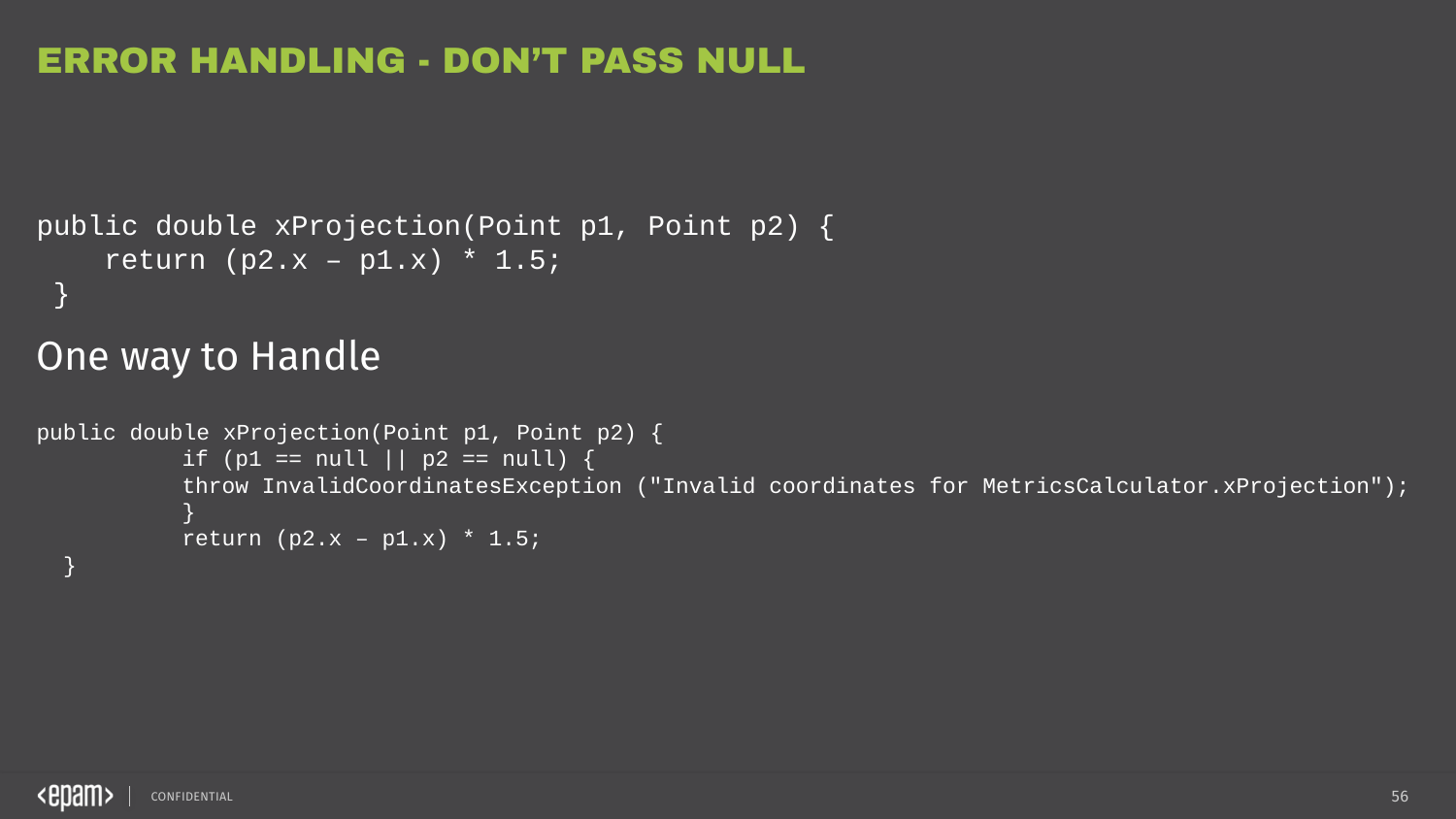

Error Handling - Don’t Pass Null
public double xProjection(Point p1, Point p2) {
    return (p2.x – p1.x) * 1.5;
 }
One way to Handle

public double xProjection(Point p1, Point p2) {
	if (p1 == null || p2 == null) {
          	throw InvalidCoordinatesException ("Invalid coordinates for MetricsCalculator.xProjection");
	}
 	return (p2.x – p1.x) * 1.5;
  }